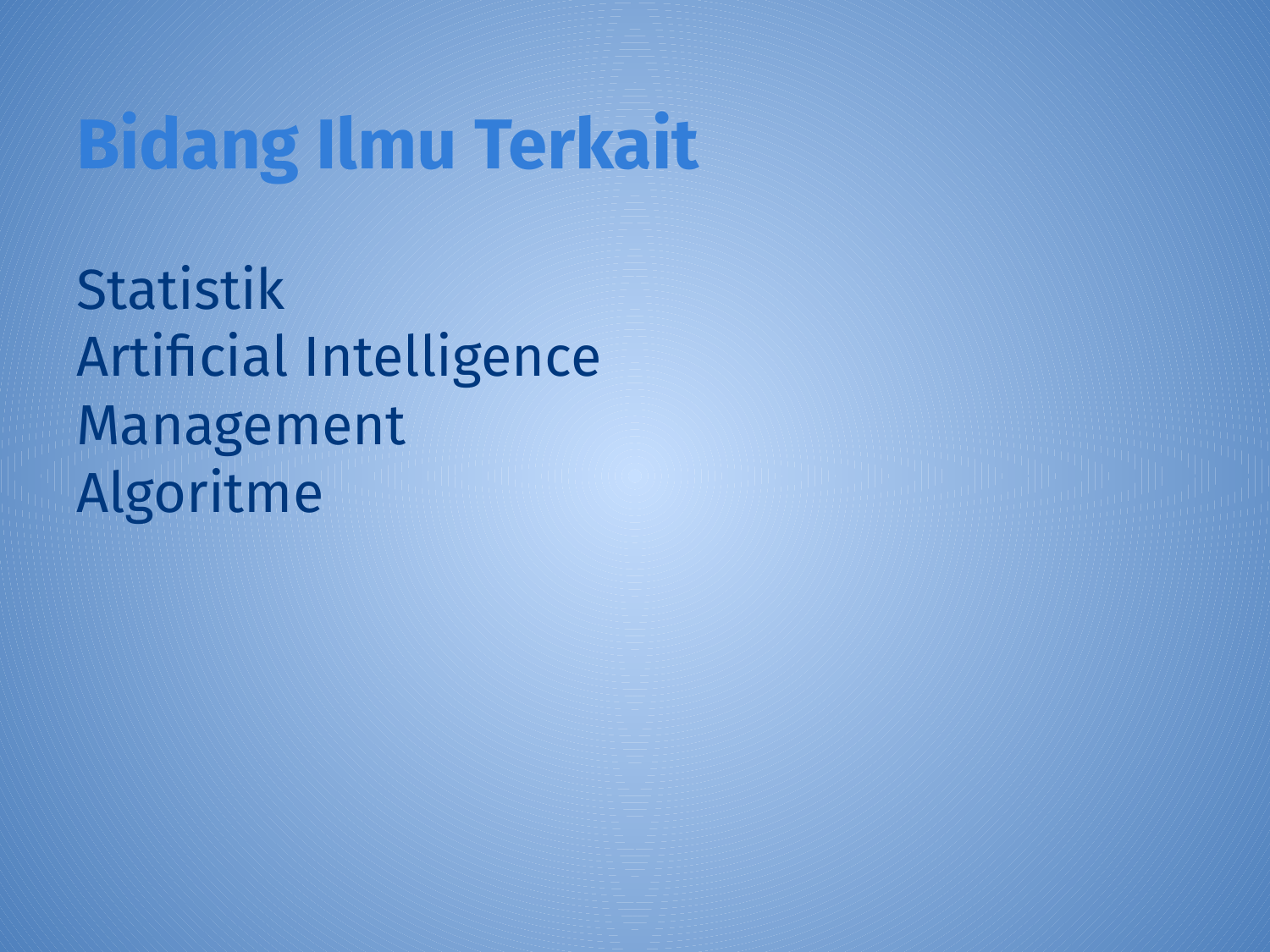

# Bidang Ilmu Terkait
Statistik
Artificial Intelligence
Management
Algoritme